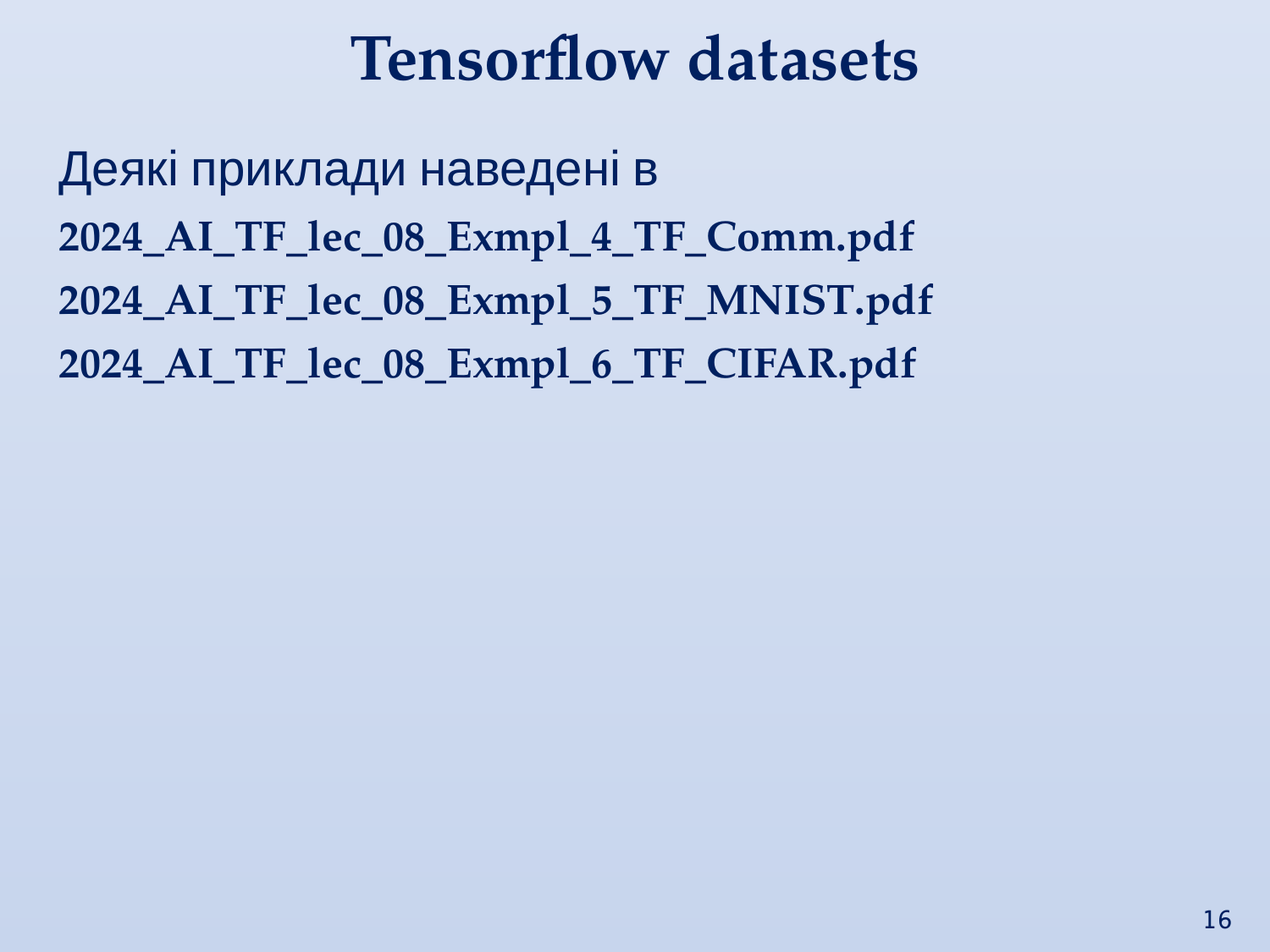

Tensorflow datasets
Деякі приклади наведені в
2024_AI_TF_lec_08_Exmpl_4_TF_Comm.pdf
2024_AI_TF_lec_08_Exmpl_5_TF_MNIST.pdf
2024_AI_TF_lec_08_Exmpl_6_TF_CIFAR.pdf
16